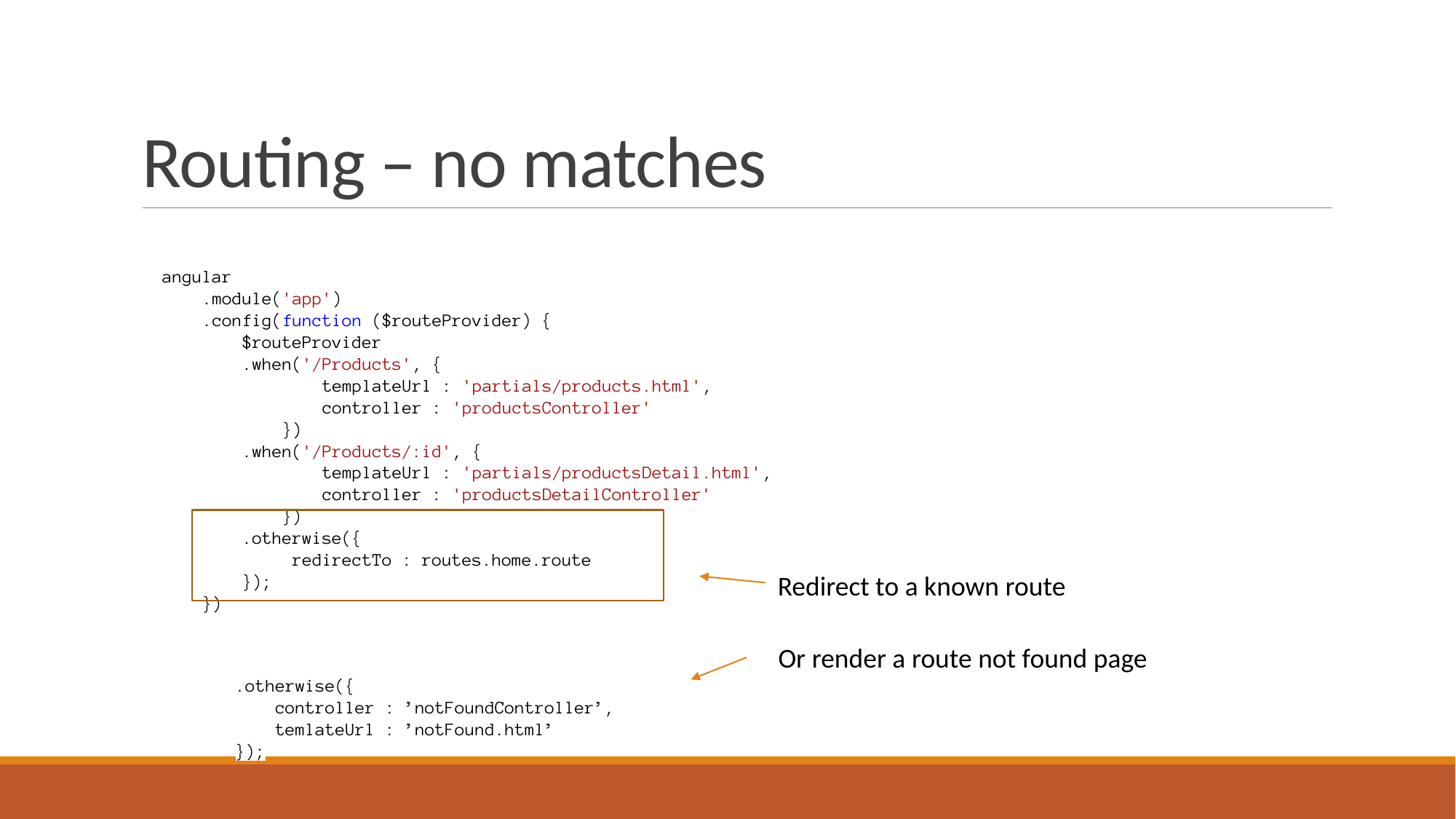

# Routing – no matches
angular
    .module('app')
    .config(function ($routeProvider) {
        $routeProvider
        .when('/Products', {
                templateUrl : 'partials/products.html',
                controller : 'productsController'
            })
        .when('/Products/:id', {
                templateUrl : 'partials/productsDetail.html',
                controller : 'productsDetailController'
            })
        .otherwise({
             redirectTo : routes.home.route
        });
    })

Redirect to a known route
Or render a route not found page
.otherwise({
    controller : ’notFoundController’,
    temlateUrl : ’notFound.html’
});